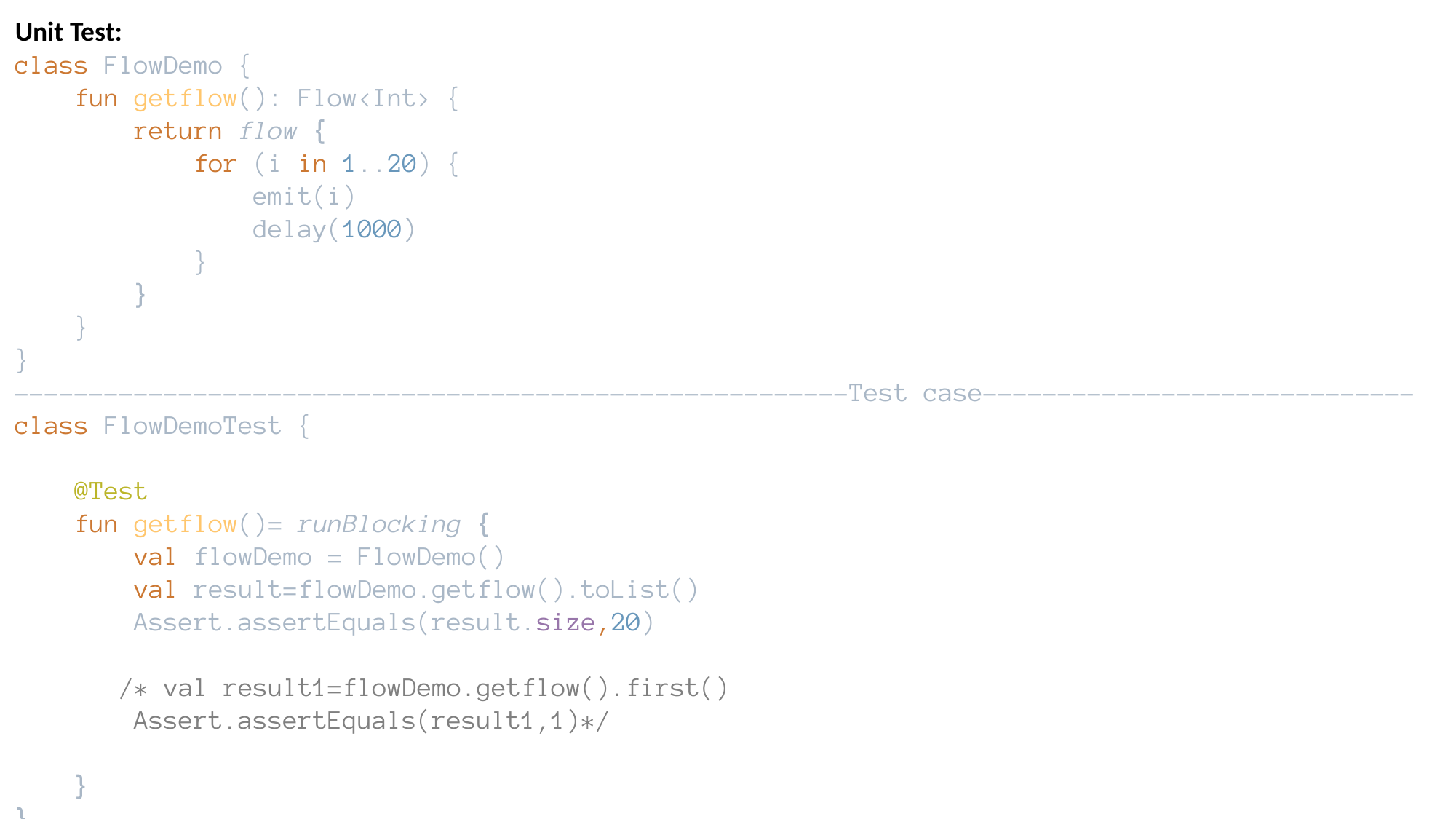

Unit Test:
class FlowDemo {
    fun getflow(): Flow<Int> {
        return flow {
            for (i in 1..20) {
                emit(i)
                delay(1000)
            }
        }
    }
}
--------------------------------------------------------Test case-----------------------------
class FlowDemoTest {
    @Test
    fun getflow()= runBlocking {
        val flowDemo = FlowDemo()
        val result=flowDemo.getflow().toList()
        Assert.assertEquals(result.size,20)
       /* val result1=flowDemo.getflow().first()
        Assert.assertEquals(result1,1)*/
    }
}